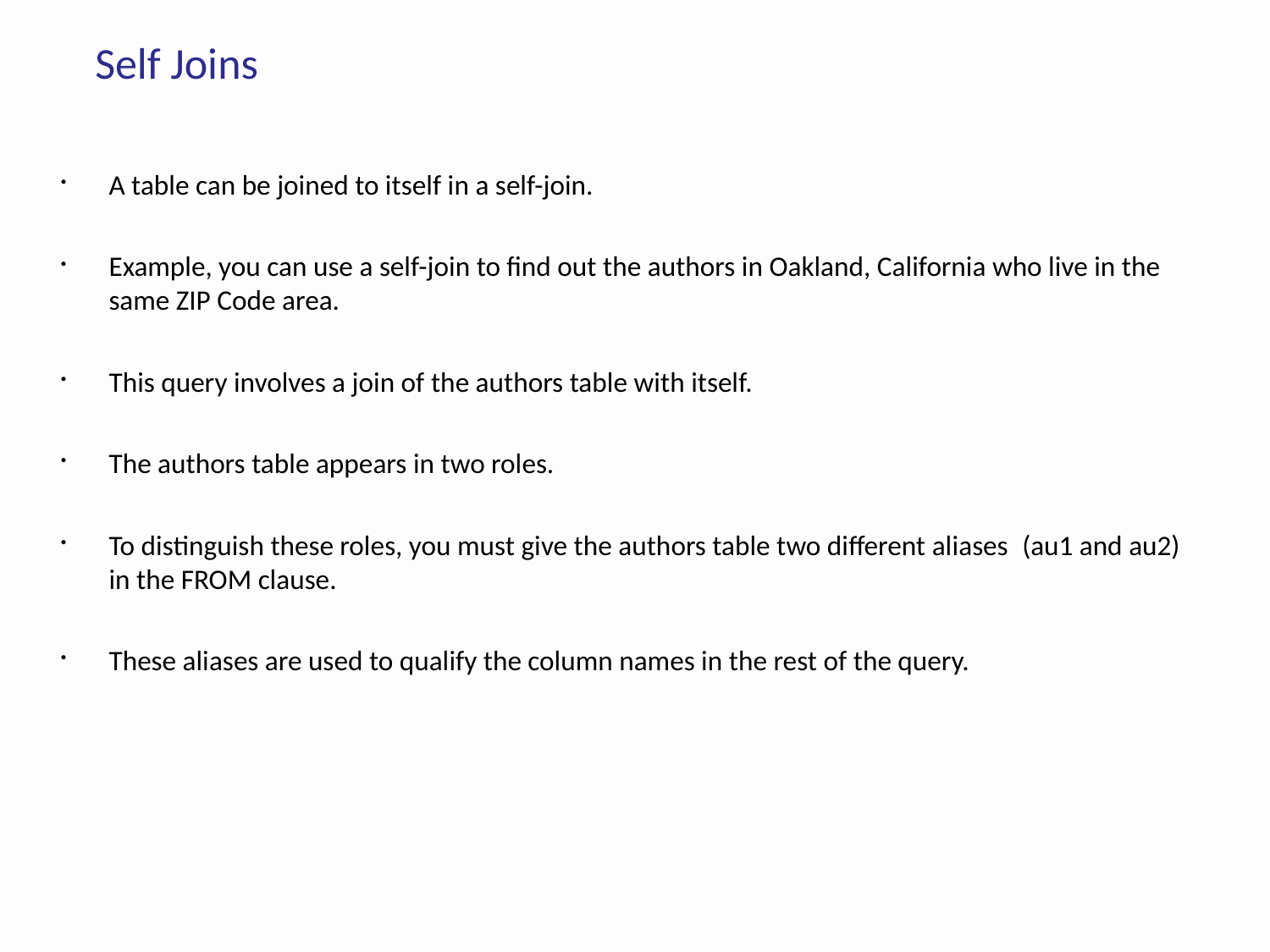

# Self Joins
A table can be joined to itself in a self-join.

Example, you can use a self-join to find out the authors in Oakland, California who live in the same ZIP Code area.

This query involves a join of the authors table with itself.

The authors table appears in two roles.

To distinguish these roles, you must give the authors table two different aliases  (au1 and au2) in the FROM clause.

These aliases are used to qualify the column names in the rest of the query.